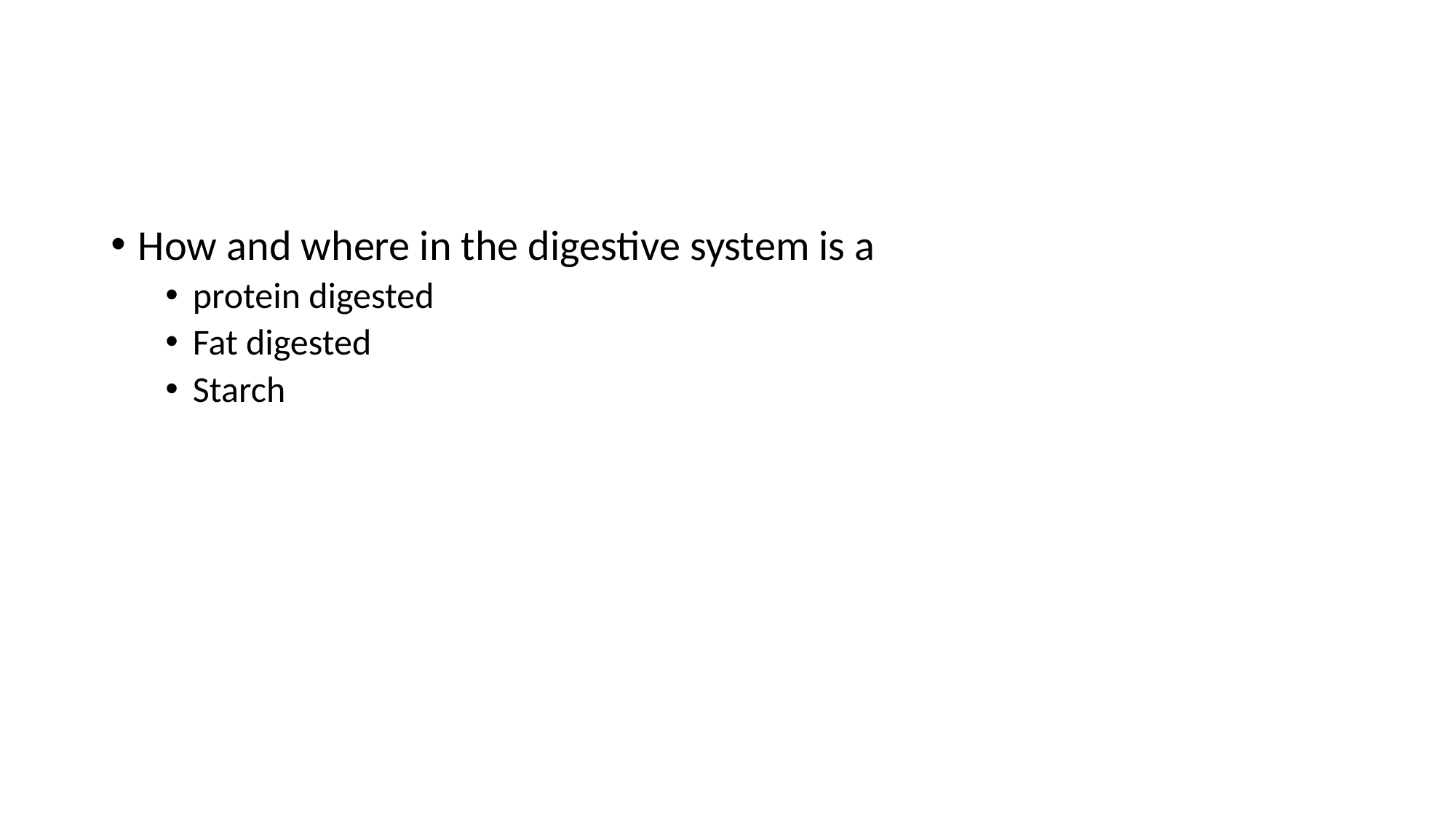

How and where in the digestive system is a
protein digested
Fat digested
Starch